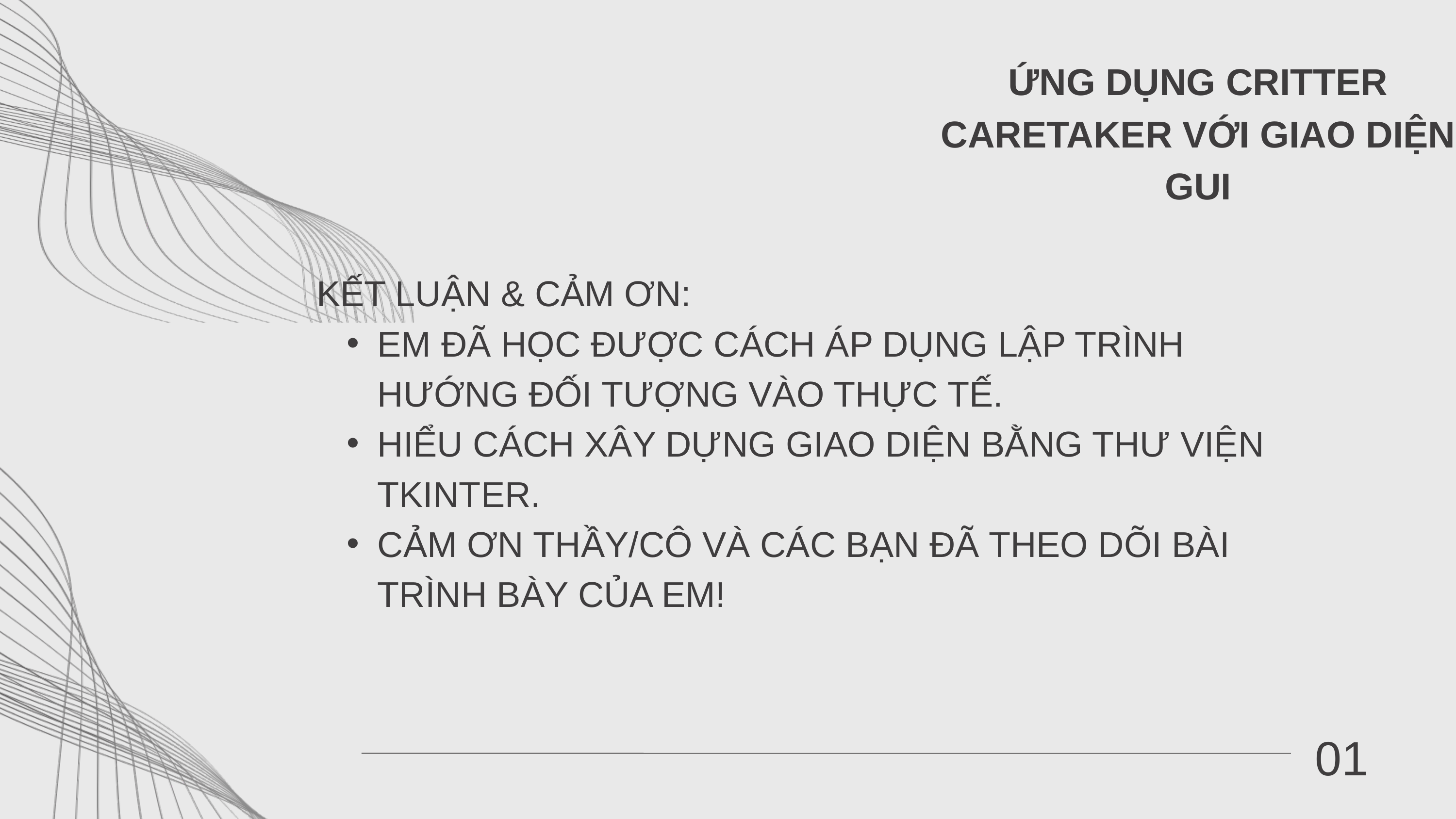

ỨNG DỤNG CRITTER CARETAKER VỚI GIAO DIỆN GUI
KẾT LUẬN & CẢM ƠN:
EM ĐÃ HỌC ĐƯỢC CÁCH ÁP DỤNG LẬP TRÌNH HƯỚNG ĐỐI TƯỢNG VÀO THỰC TẾ.
HIỂU CÁCH XÂY DỰNG GIAO DIỆN BẰNG THƯ VIỆN TKINTER.
CẢM ƠN THẦY/CÔ VÀ CÁC BẠN ĐÃ THEO DÕI BÀI TRÌNH BÀY CỦA EM!

01